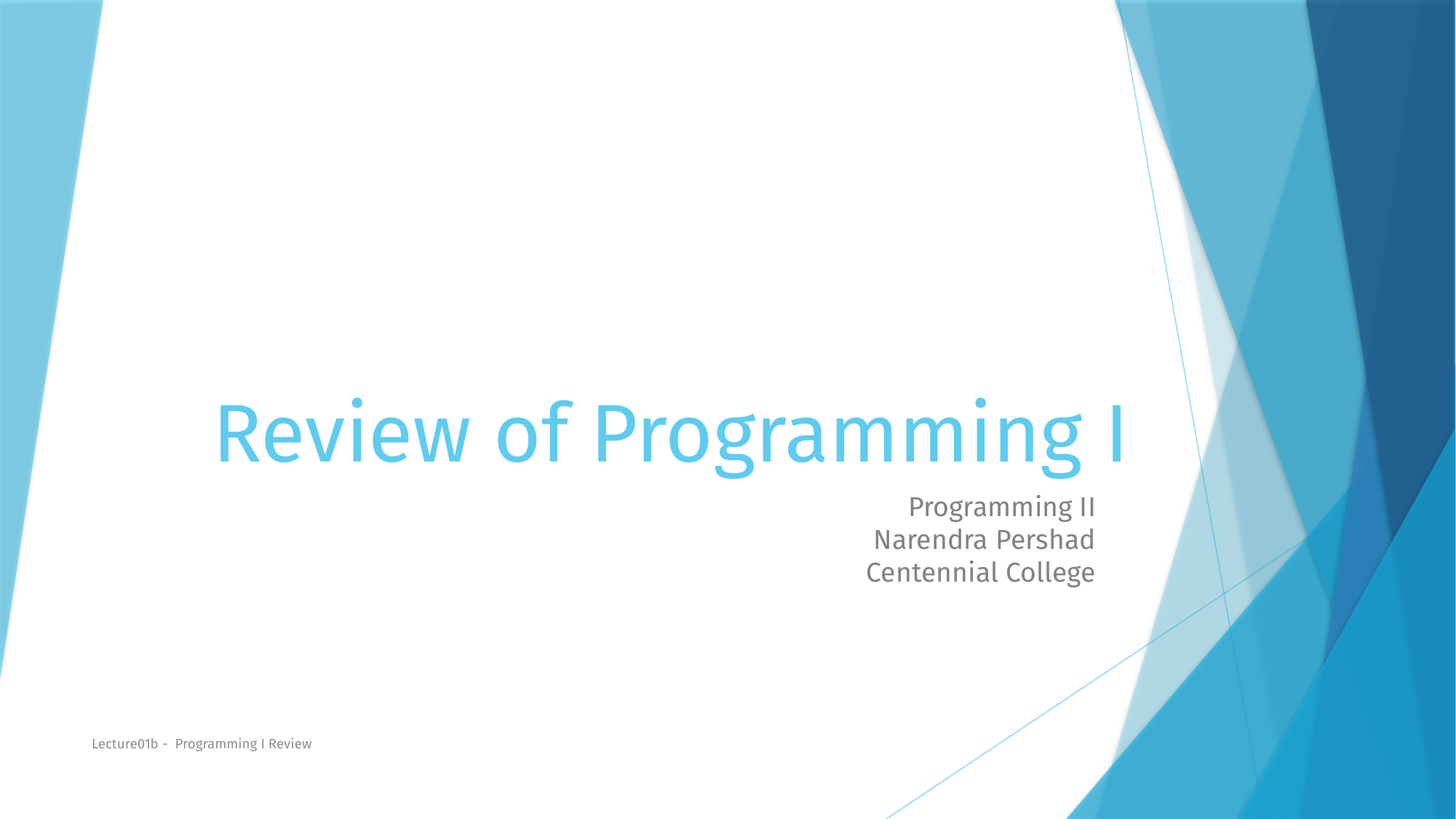

# Review of Programming I
Programming II
Narendra Pershad
Centennial College
Lecture01b -  Programming I Review